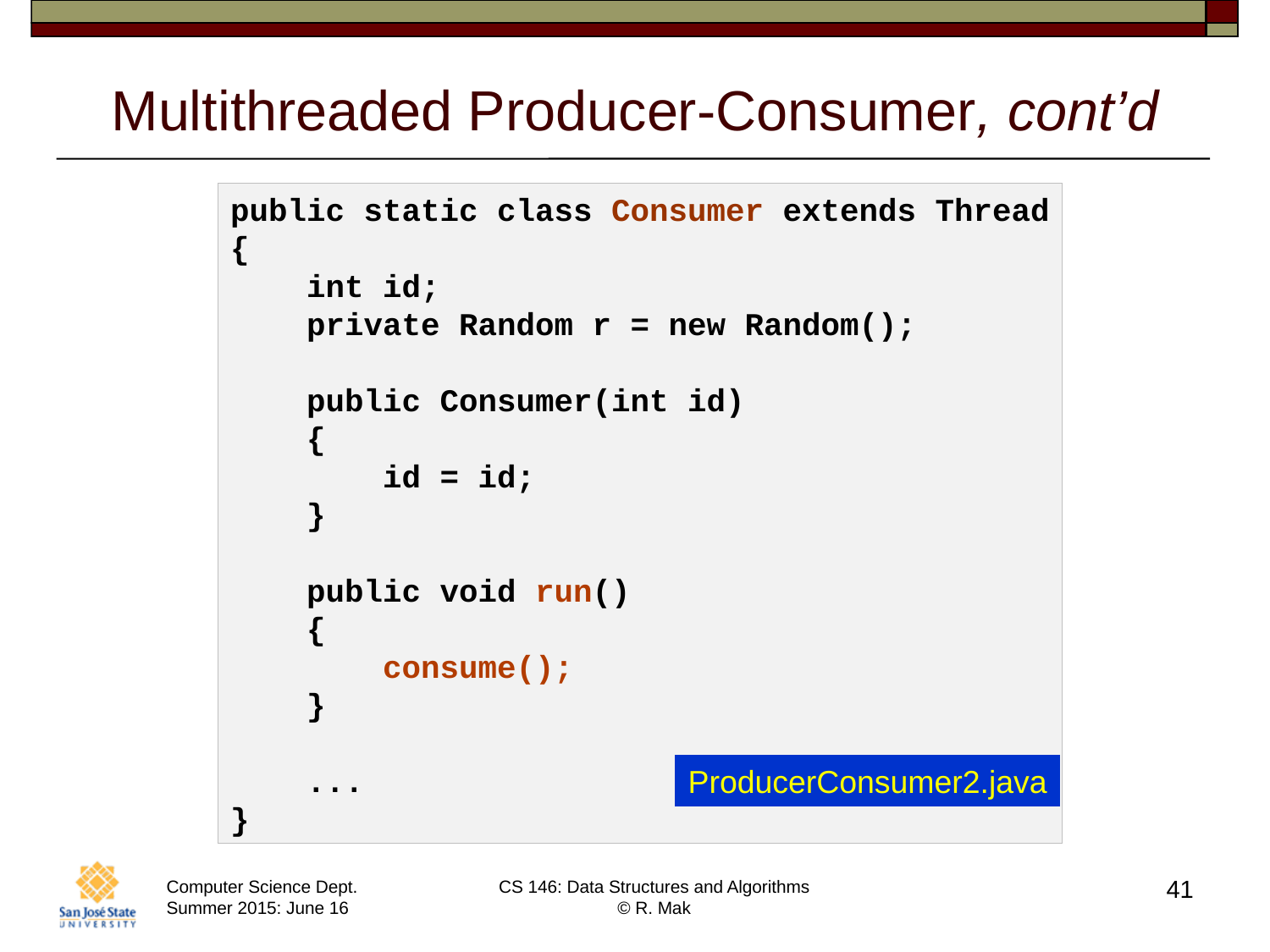

# Multithreaded Producer-Consumer, cont’d
public static class Consumer extends Thread
{
    int id;
    private Random r = new Random();

    public Consumer(int id)
    {
        id = id;
    }

    public void run()
    {
        consume();
    }

    ...
}
ProducerConsumer2.java
41